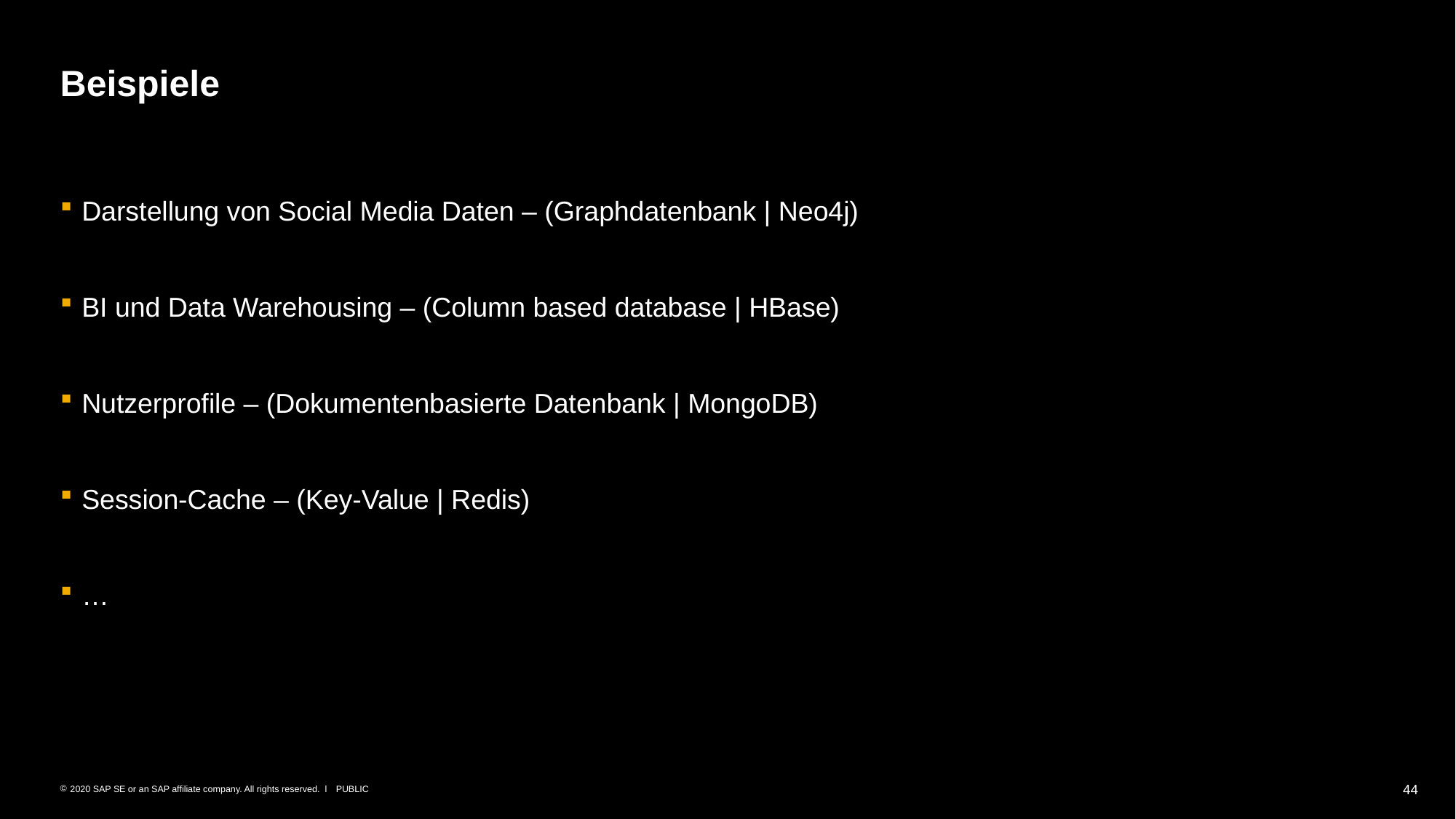

# Beispiele
Darstellung von Social Media Daten – (Graphdatenbank | Neo4j)

BI und Data Warehousing – (Column based database | HBase)

Nutzerprofile – (Dokumentenbasierte Datenbank | MongoDB)

Session-Cache – (Key-Value | Redis)

…